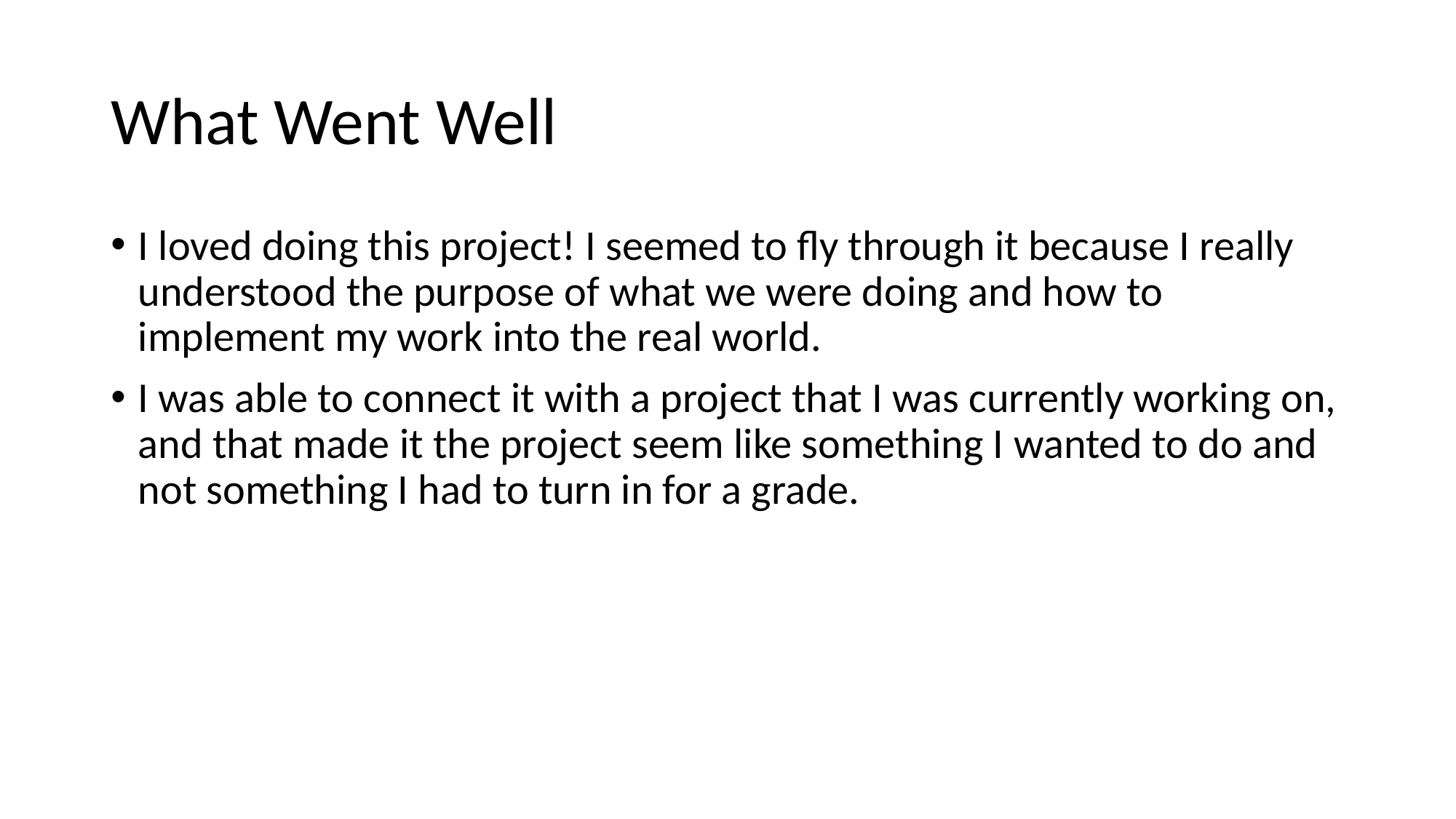

# What Went Well
I loved doing this project! I seemed to fly through it because I really understood the purpose of what we were doing and how to implement my work into the real world.
I was able to connect it with a project that I was currently working on, and that made it the project seem like something I wanted to do and not something I had to turn in for a grade.